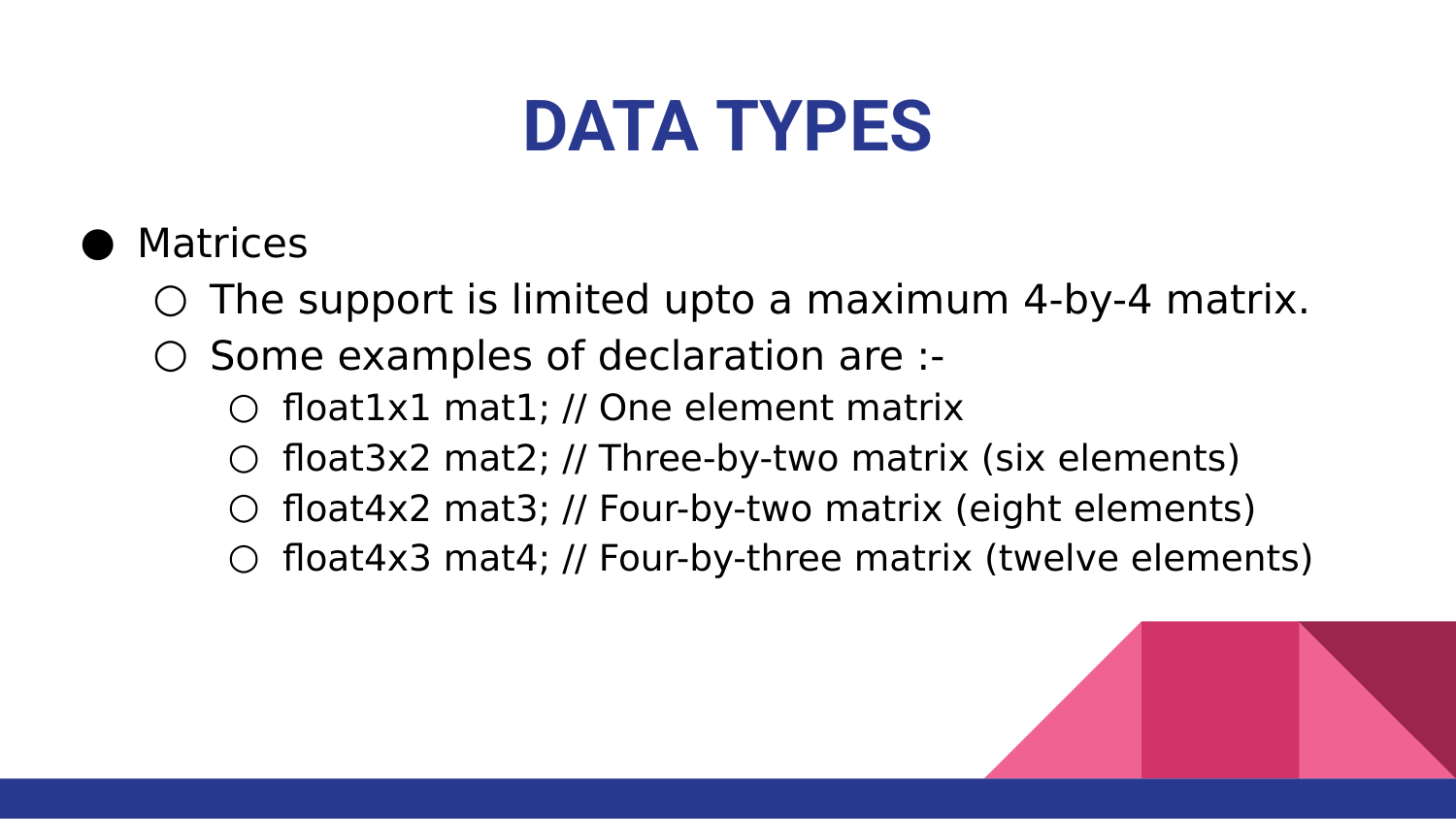

# DATA TYPES

Matrices
The support is limited upto a maximum 4-by-4 matrix.
Some examples of declaration are :-
float1x1 mat1; // One element matrix
float3x2 mat2; // Three-by-two matrix (six elements)
float4x2 mat3; // Four-by-two matrix (eight elements)
float4x3 mat4; // Four-by-three matrix (twelve elements)